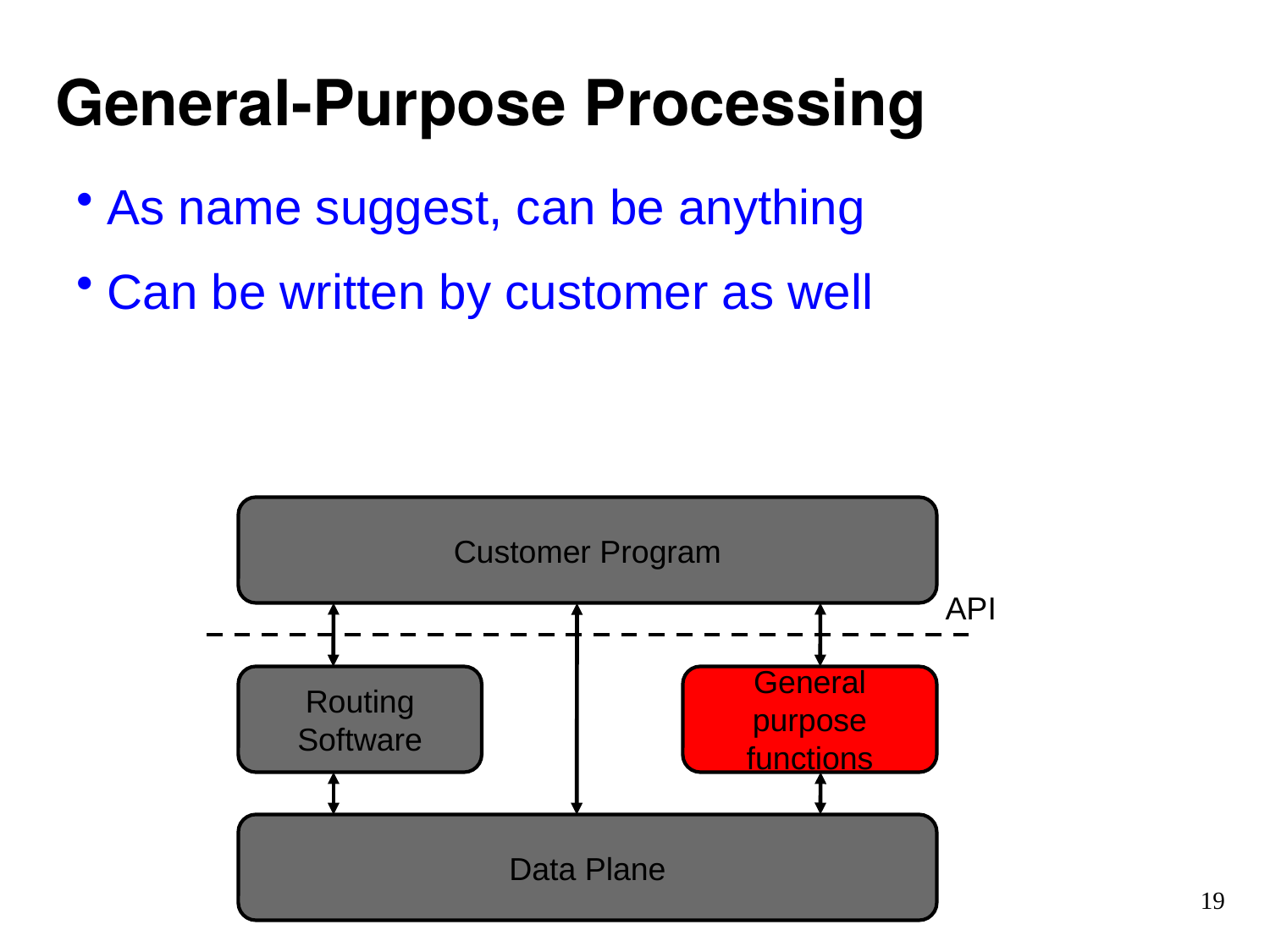

# General-Purpose Processing
As name suggest, can be anything
Can be written by customer as well
Customer Program
API
Routing
Software
General purpose
functions
Data Plane
19